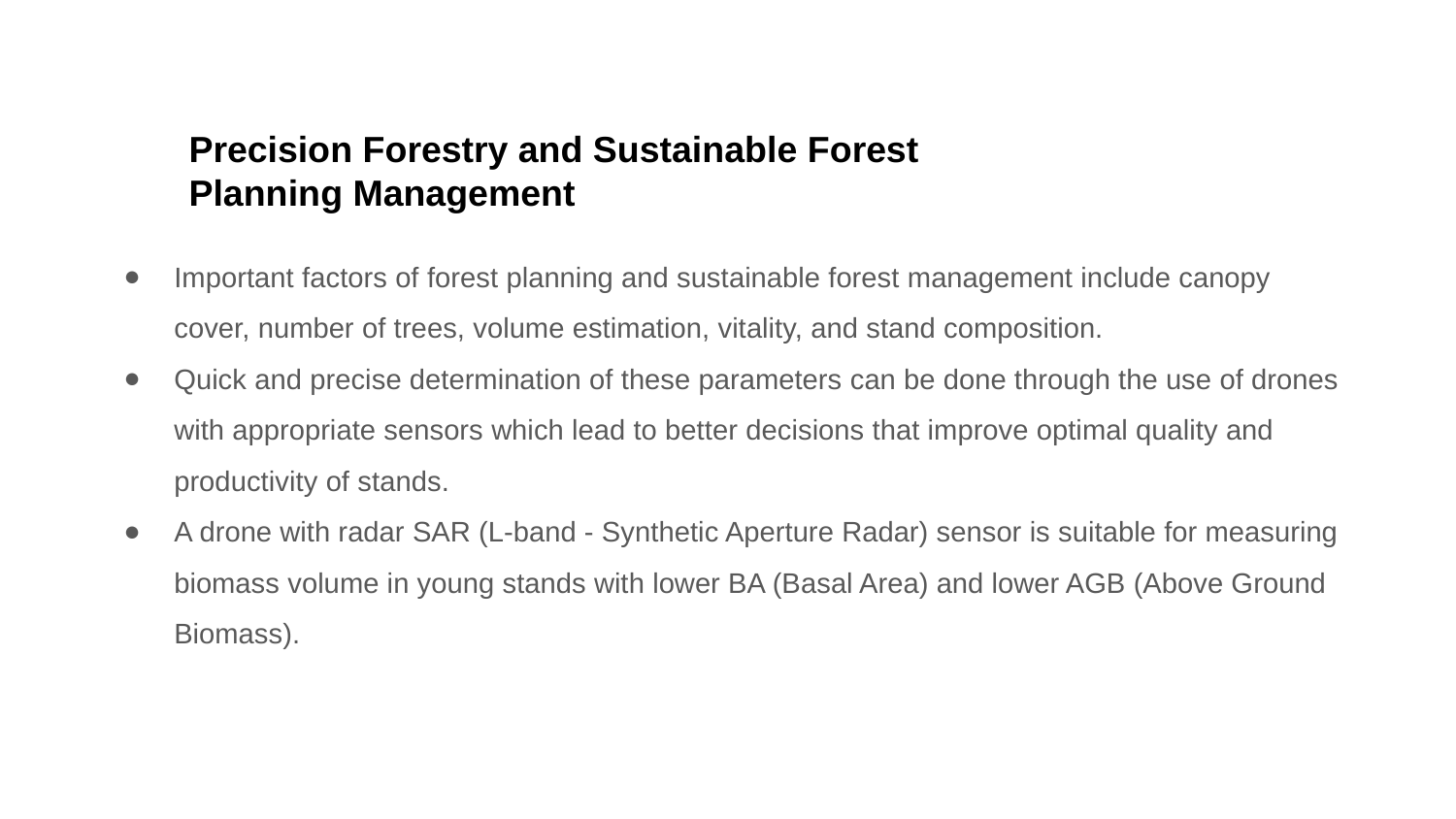

# Precision Forestry and Sustainable Forest Planning Management
Important factors of forest planning and sustainable forest management include canopy cover, number of trees, volume estimation, vitality, and stand composition.
Quick and precise determination of these parameters can be done through the use of drones with appropriate sensors which lead to better decisions that improve optimal quality and productivity of stands.
A drone with radar SAR (L-band - Synthetic Aperture Radar) sensor is suitable for measuring biomass volume in young stands with lower BA (Basal Area) and lower AGB (Above Ground Biomass).